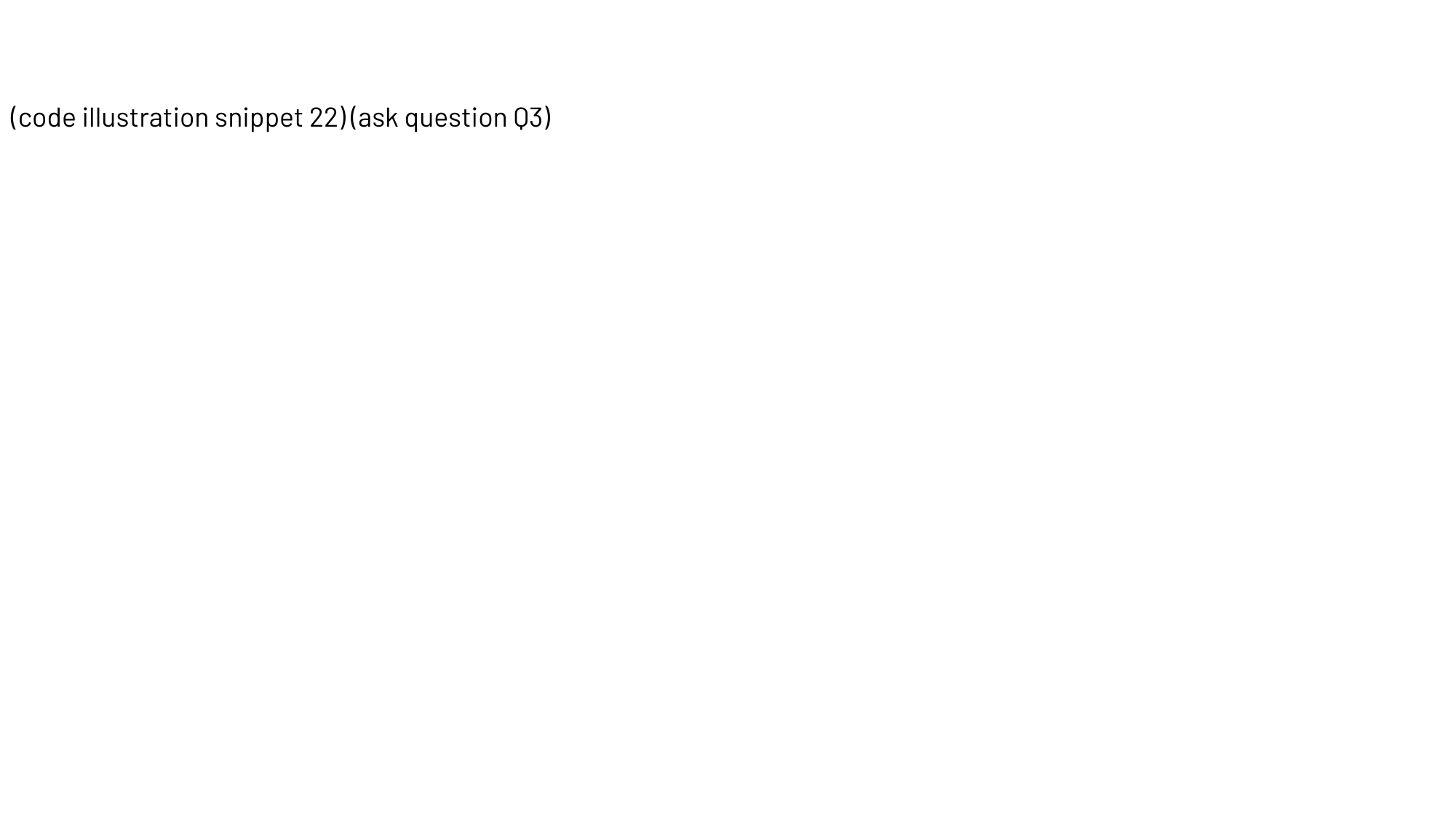

(code illustration snippet 22) (ask question Q3)